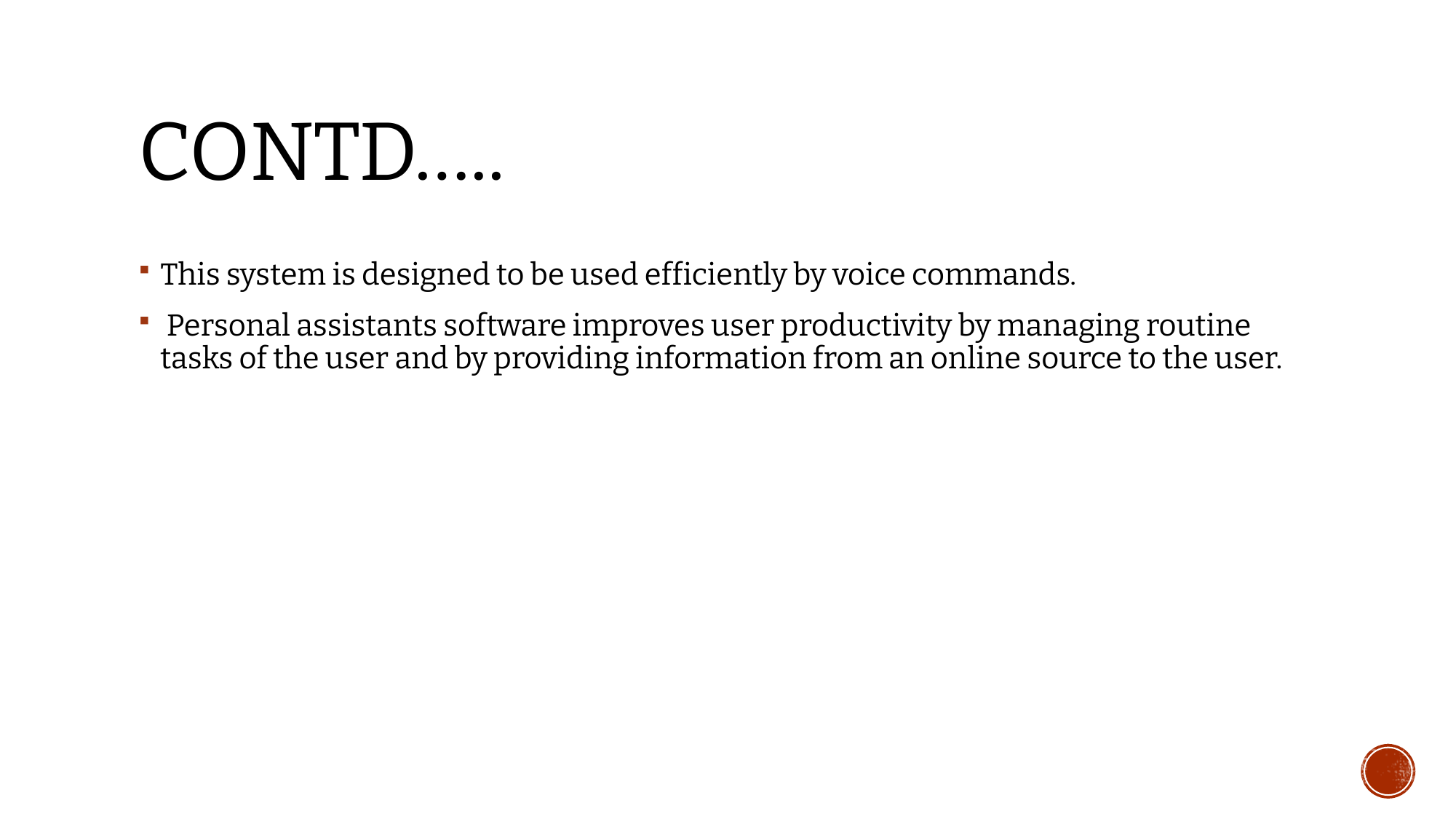

# ConTd…..
This system is designed to be used efficiently by voice commands.
 Personal assistants software improves user productivity by managing routine tasks of the user and by providing information from an online source to the user.